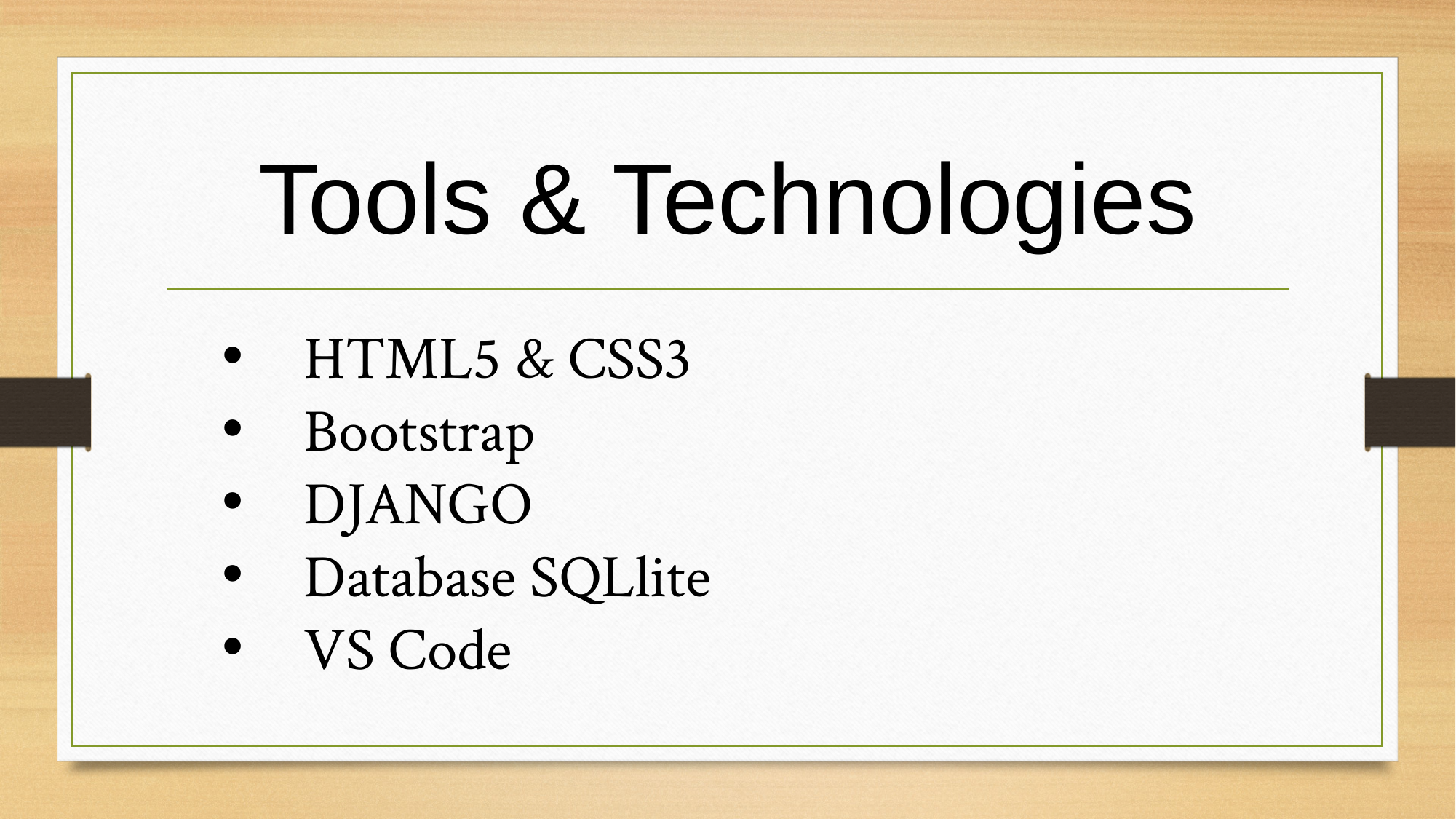

Tools & Technologies
HTML5 & CSS3
Bootstrap
DJANGO
Database SQLlite
VS Code